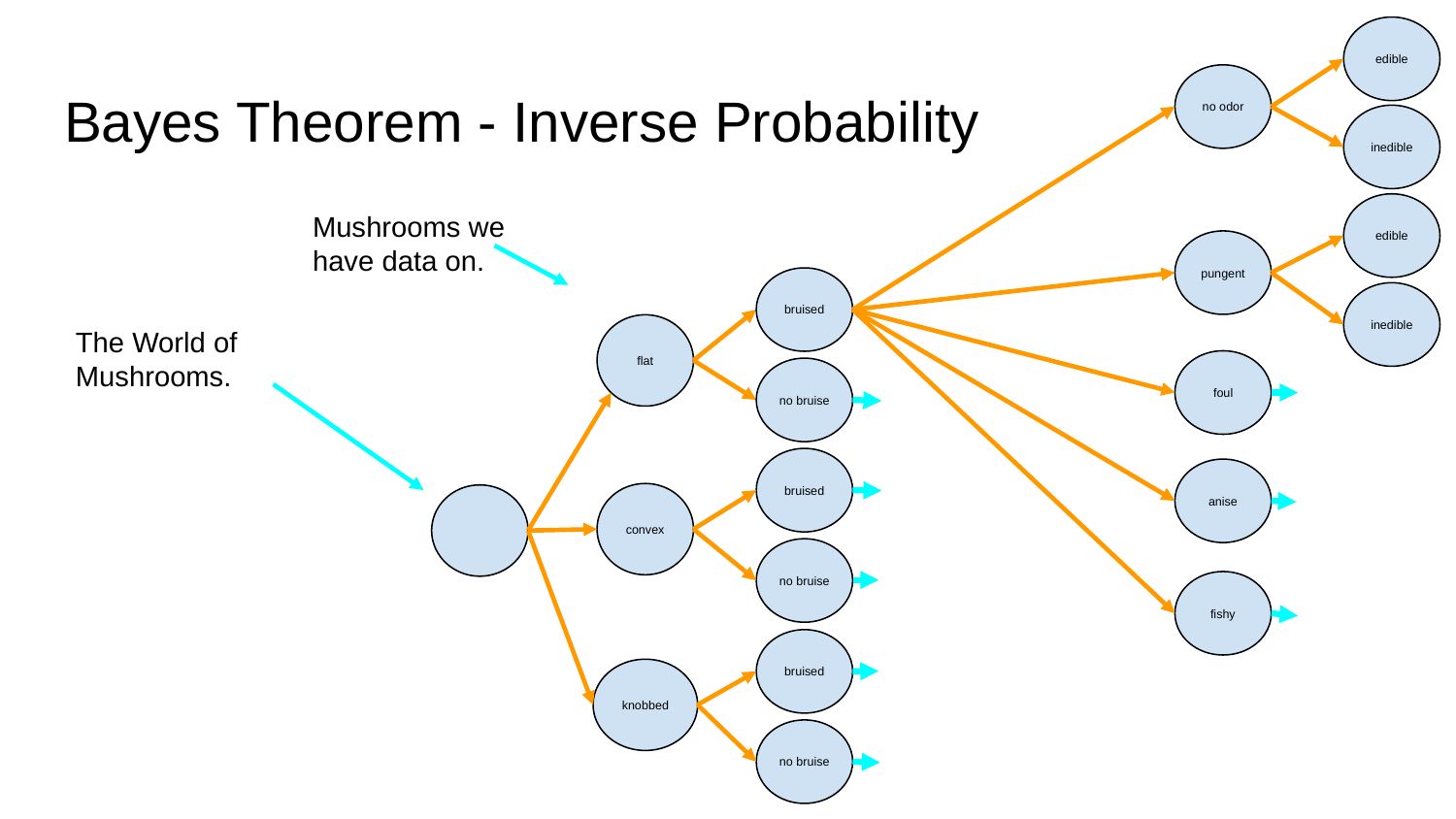

edible
no odor
# Bayes Theorem - Inverse Probability
inedible
edible
Mushrooms we have data on.
pungent
bruised
inedible
The World of Mushrooms.
flat
foul
no bruise
bruised
anise
convex

no bruise
fishy
bruised
knobbed
no bruise